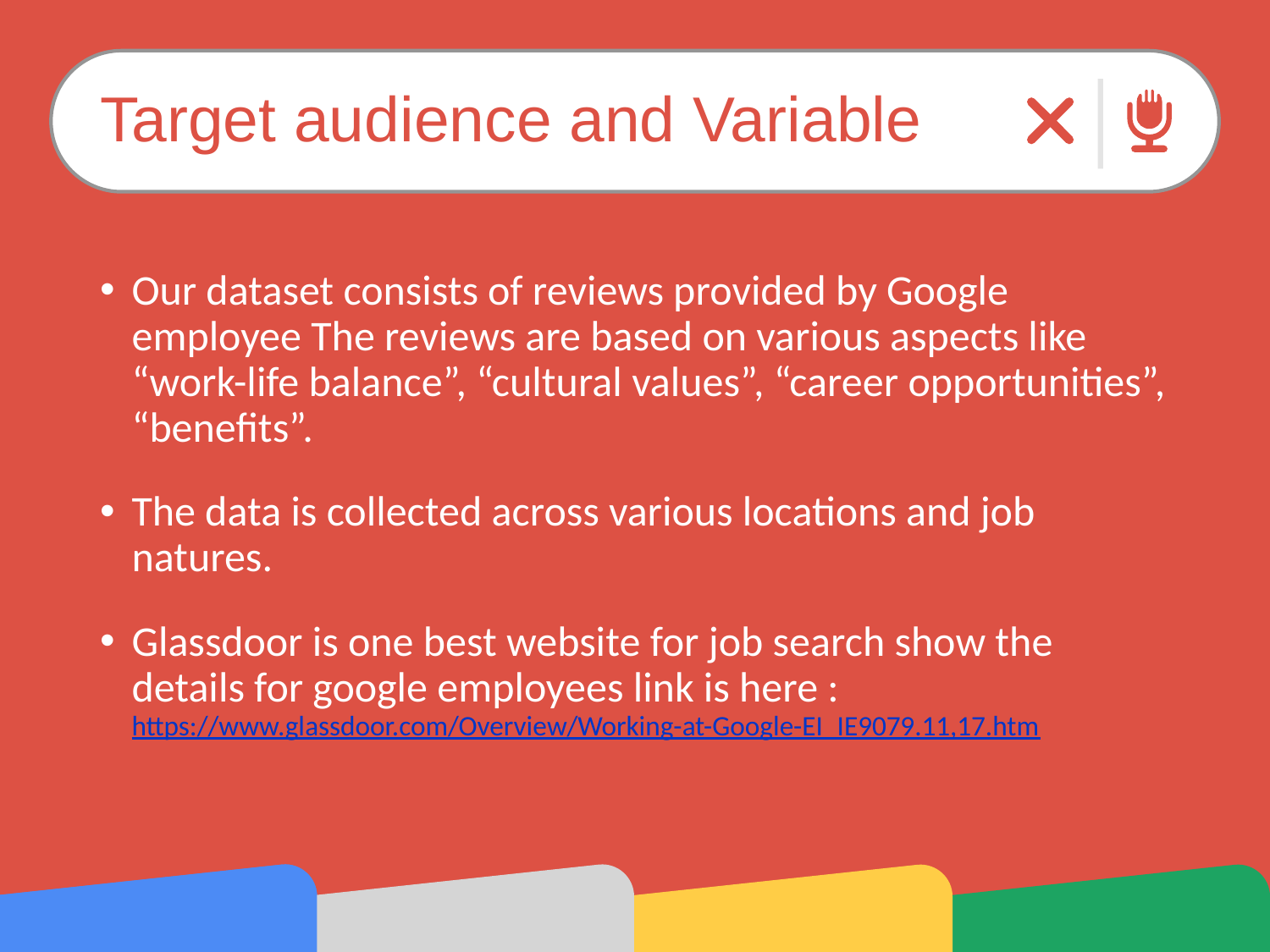

# Target audience and Variable
Our dataset consists of reviews provided by Google employee The reviews are based on various aspects like “work-life balance”, “cultural values”, “career opportunities”, “benefits”.
The data is collected across various locations and job natures.
Glassdoor is one best website for job search show the details for google employees link is here : https://www.glassdoor.com/Overview/Working-at-Google-EI_IE9079.11,17.htm